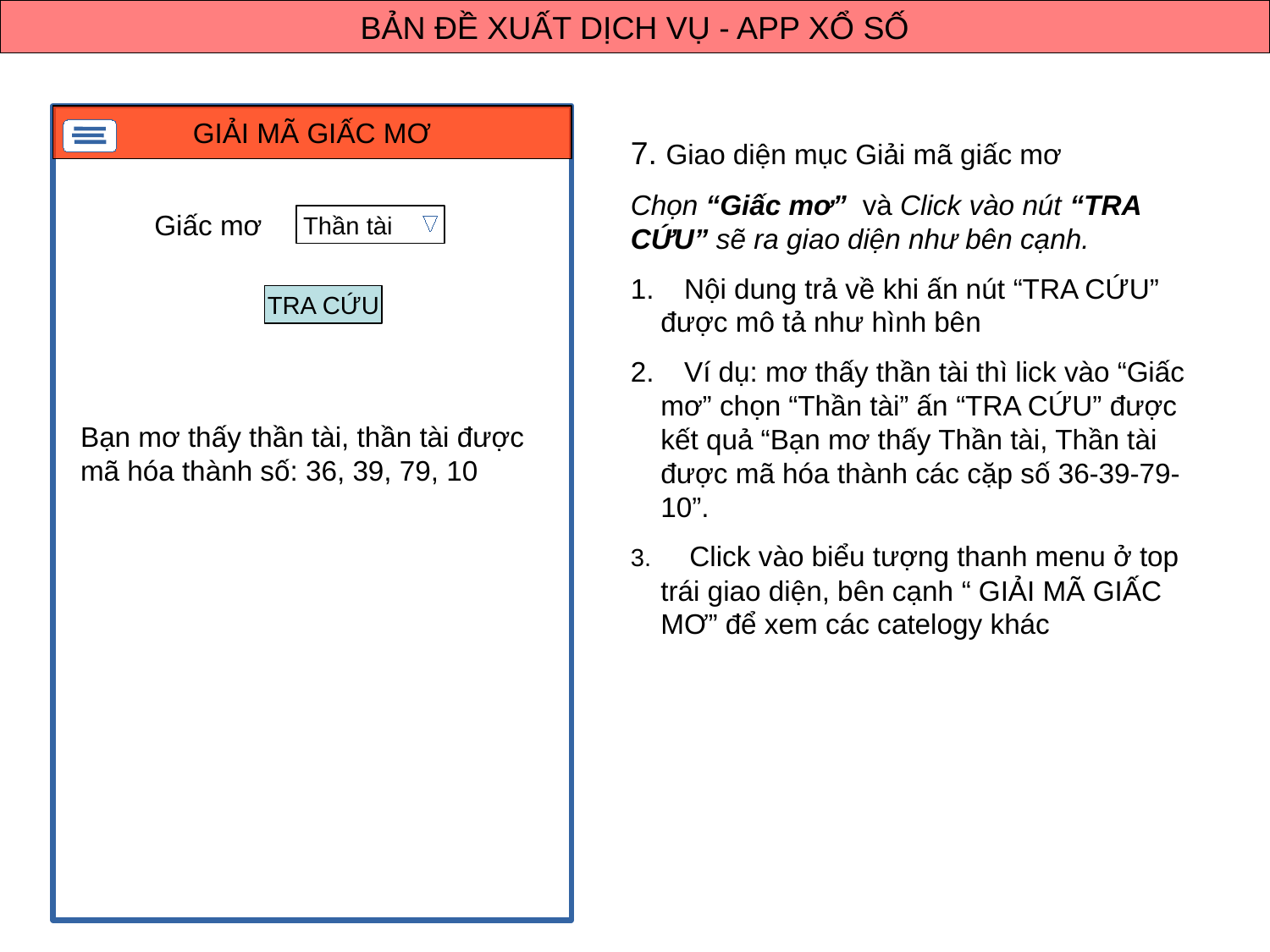

BẢN ĐỀ XUẤT DỊCH VỤ - APP XỔ SỐ

GIẢI MÃ GIẤC MƠ

7. Giao diện mục Giải mã giấc mơ
Chọn “Giấc mơ”  và Click vào nút “TRA CỨU” sẽ ra giao diện như bên cạnh.
   Nội dung trả về khi ấn nút “TRA CỨU” được mô tả như hình bên
   Ví dụ: mơ thấy thần tài thì lick vào “Giấc mơ” chọn “Thần tài” ấn “TRA CỨU” được kết quả “Bạn mơ thấy Thần tài, Thần tài được mã hóa thành các cặp số 36-39-79-10”.
    Click vào biểu tượng thanh menu ở top trái giao diện, bên cạnh “ GIẢI MÃ GIẤC MƠ” để xem các catelogy khác

Giấc mơ
Thần tài

TRA CỨU

Bạn mơ thấy thần tài, thần tài được mã hóa thành số: 36, 39, 79, 10